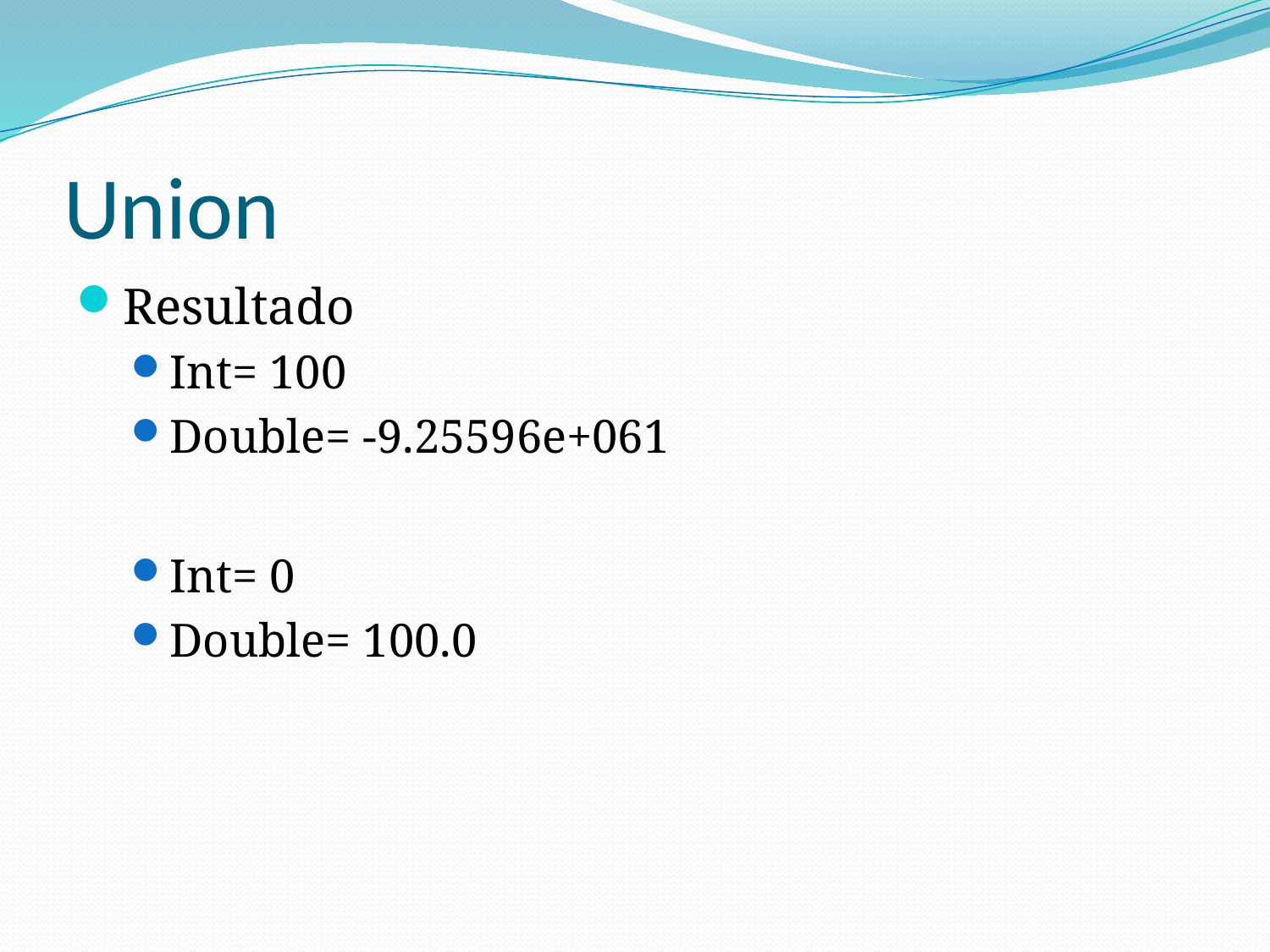

# Union
Resultado
Int= 100
Double= -9.25596e+061

Int= 0
Double= 100.0